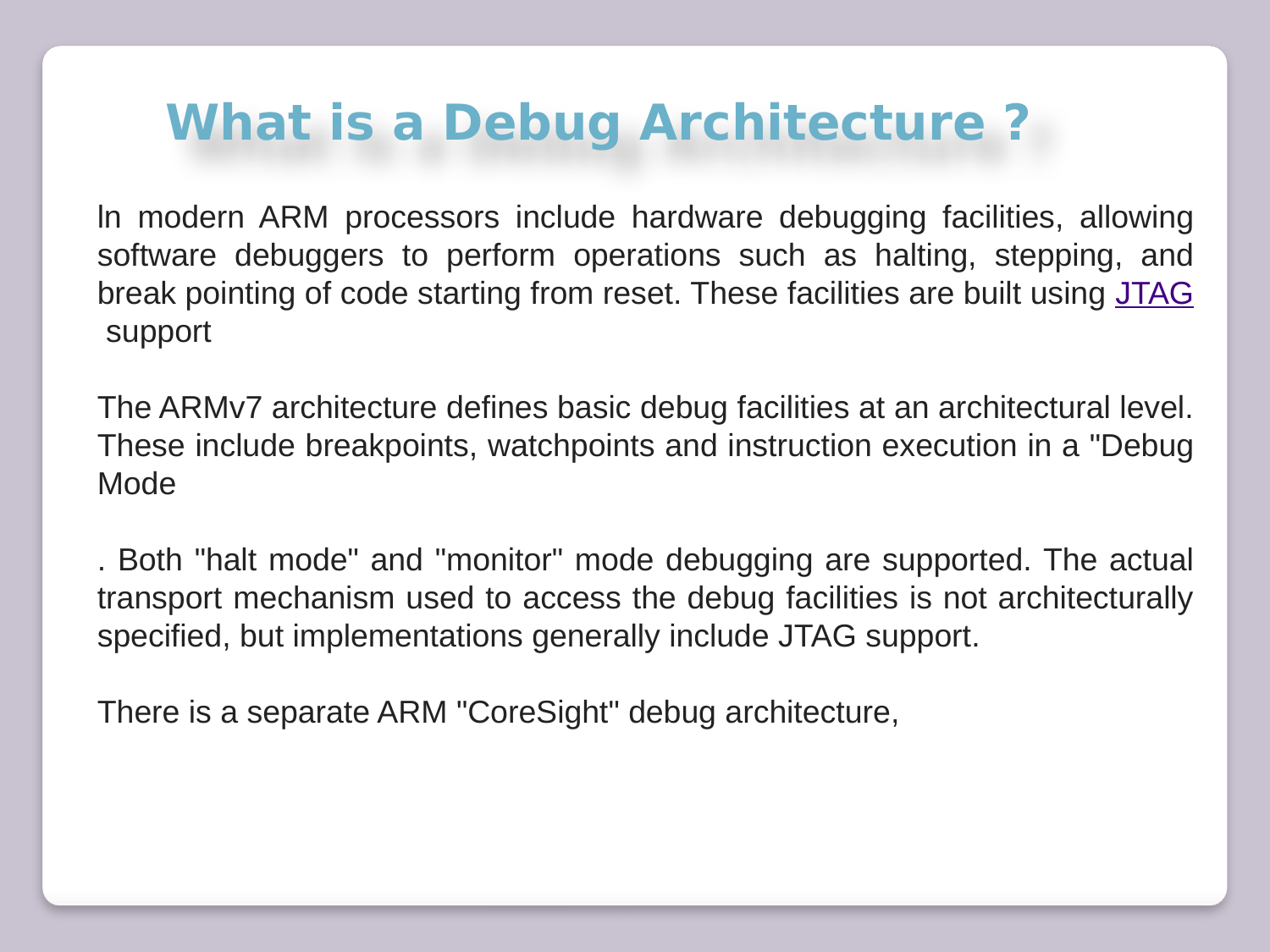

What is a Debug Architecture ?
ln modern ARM processors include hardware debugging facilities, allowing software debuggers to perform operations such as halting, stepping, and break pointing of code starting from reset. These facilities are built using JTAG support

The ARMv7 architecture defines basic debug facilities at an architectural level. These include breakpoints, watchpoints and instruction execution in a "Debug Mode

. Both "halt mode" and "monitor" mode debugging are supported. The actual transport mechanism used to access the debug facilities is not architecturally specified, but implementations generally include JTAG support.

There is a separate ARM "CoreSight" debug architecture,